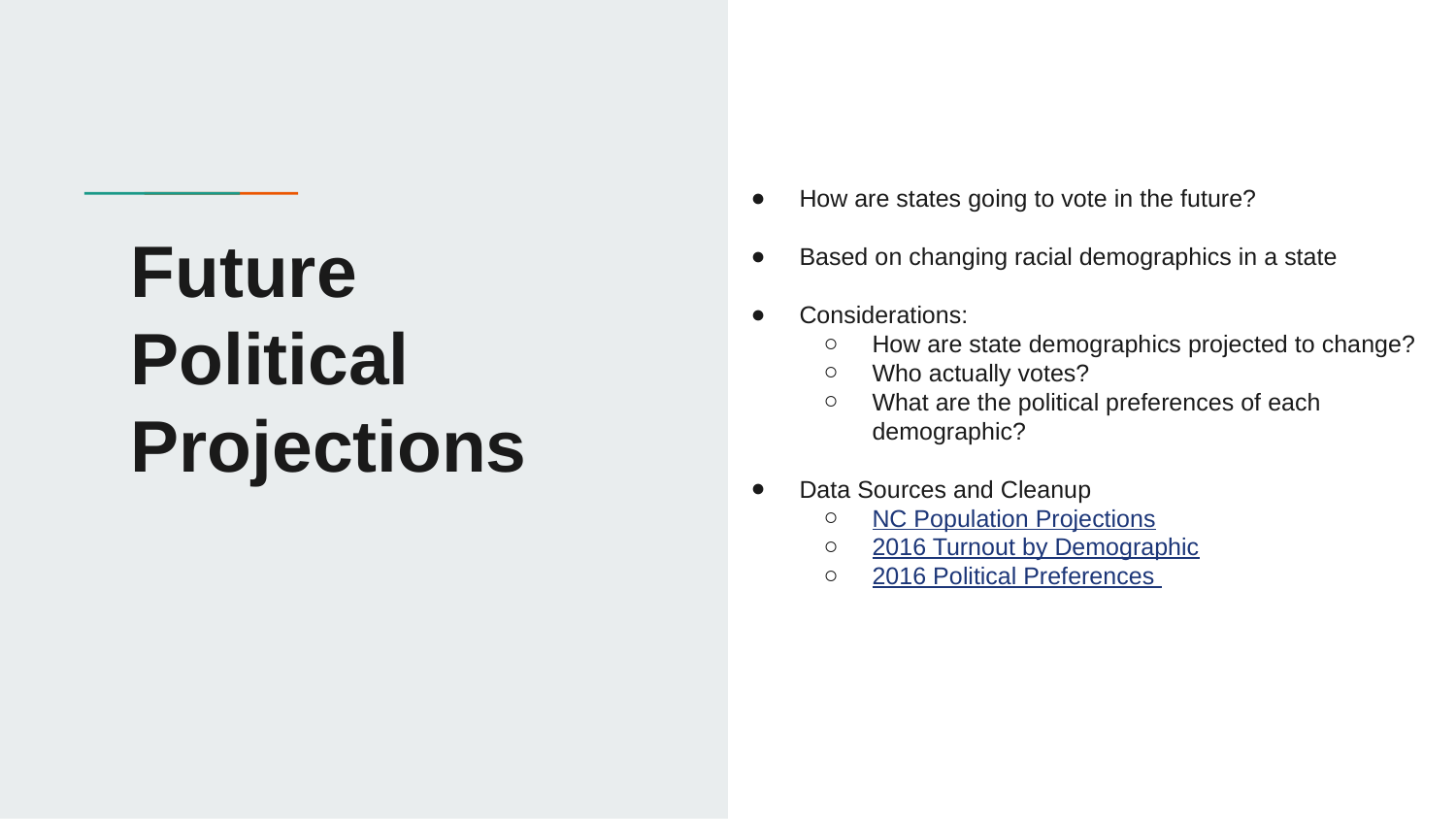

How are states going to vote in the future?

Based on changing racial demographics in a state

Considerations:
How are state demographics projected to change?
Who actually votes?
What are the political preferences of each demographic?

Data Sources and Cleanup
NC Population Projections
2016 Turnout by Demographic
2016 Political Preferences

# Future Political Projections